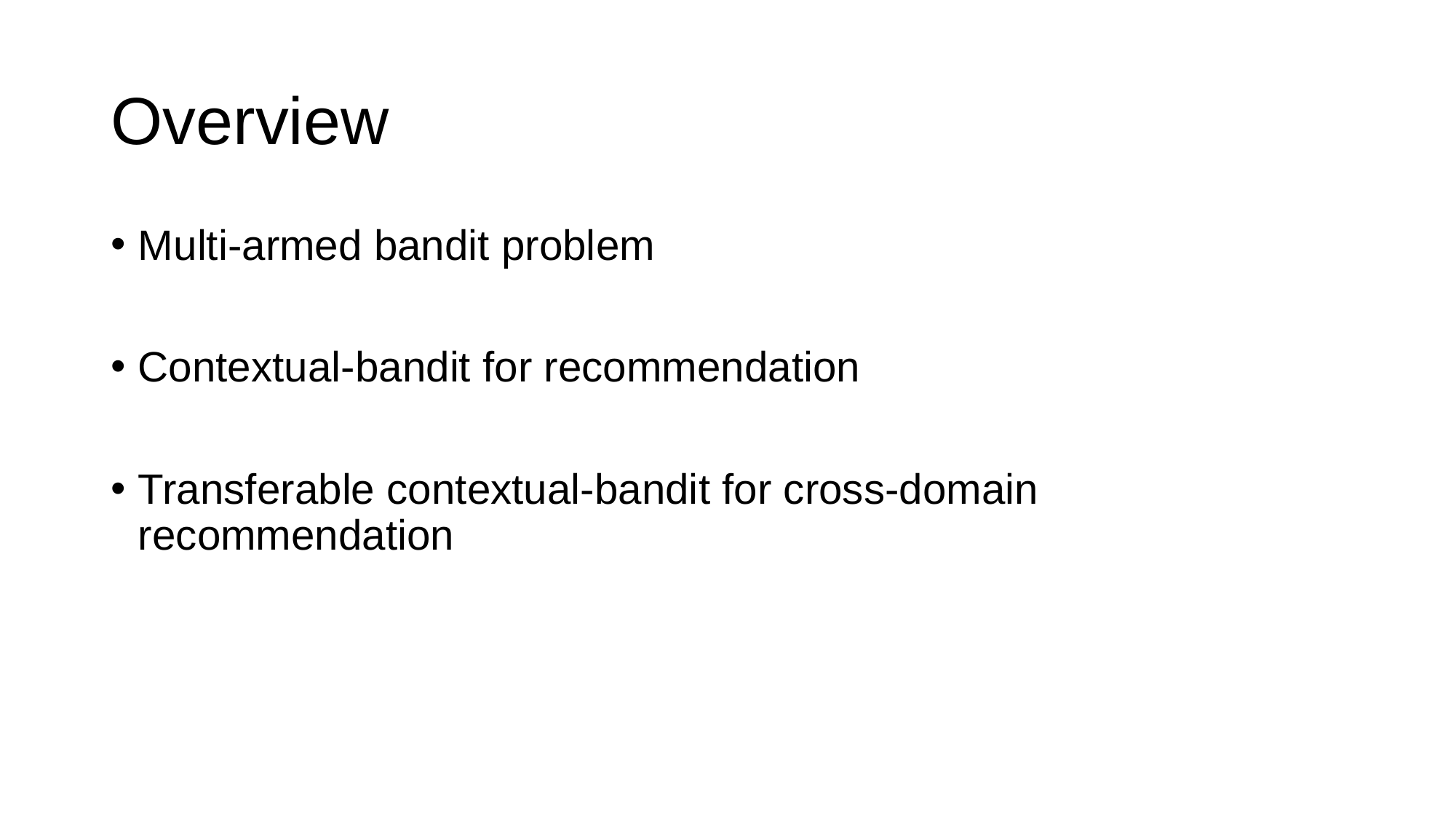

# Overview
Multi-armed bandit problem

Contextual-bandit for recommendation

Transferable contextual-bandit for cross-domain recommendation